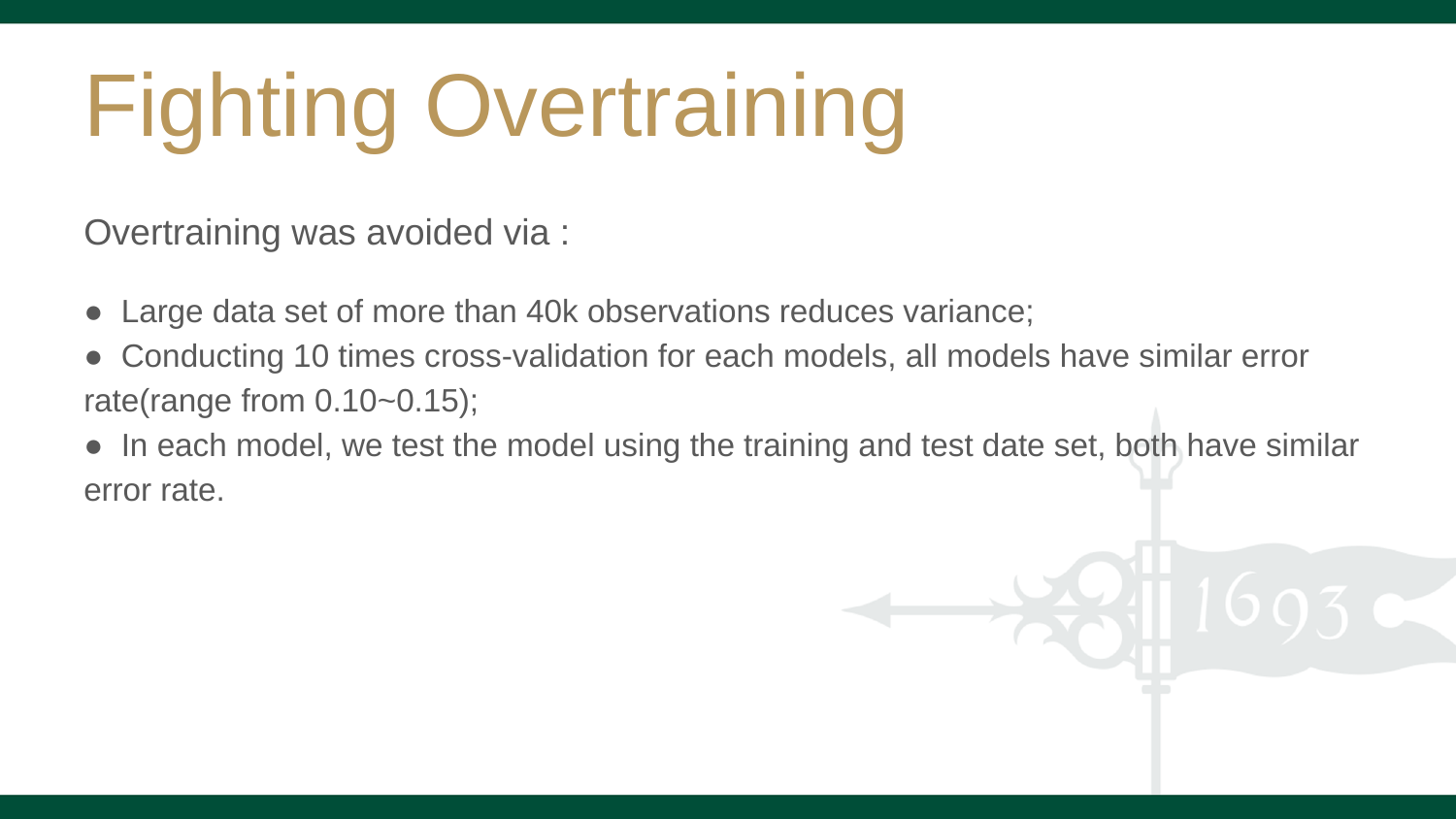

# Fighting Overtraining
Overtraining was avoided via :
●  Large data set of more than 40k observations reduces variance;
●  Conducting 10 times cross-validation for each models, all models have similar error    rate(range from 0.10~0.15);
●  In each model, we test the model using the training and test date set, both have similar error rate.